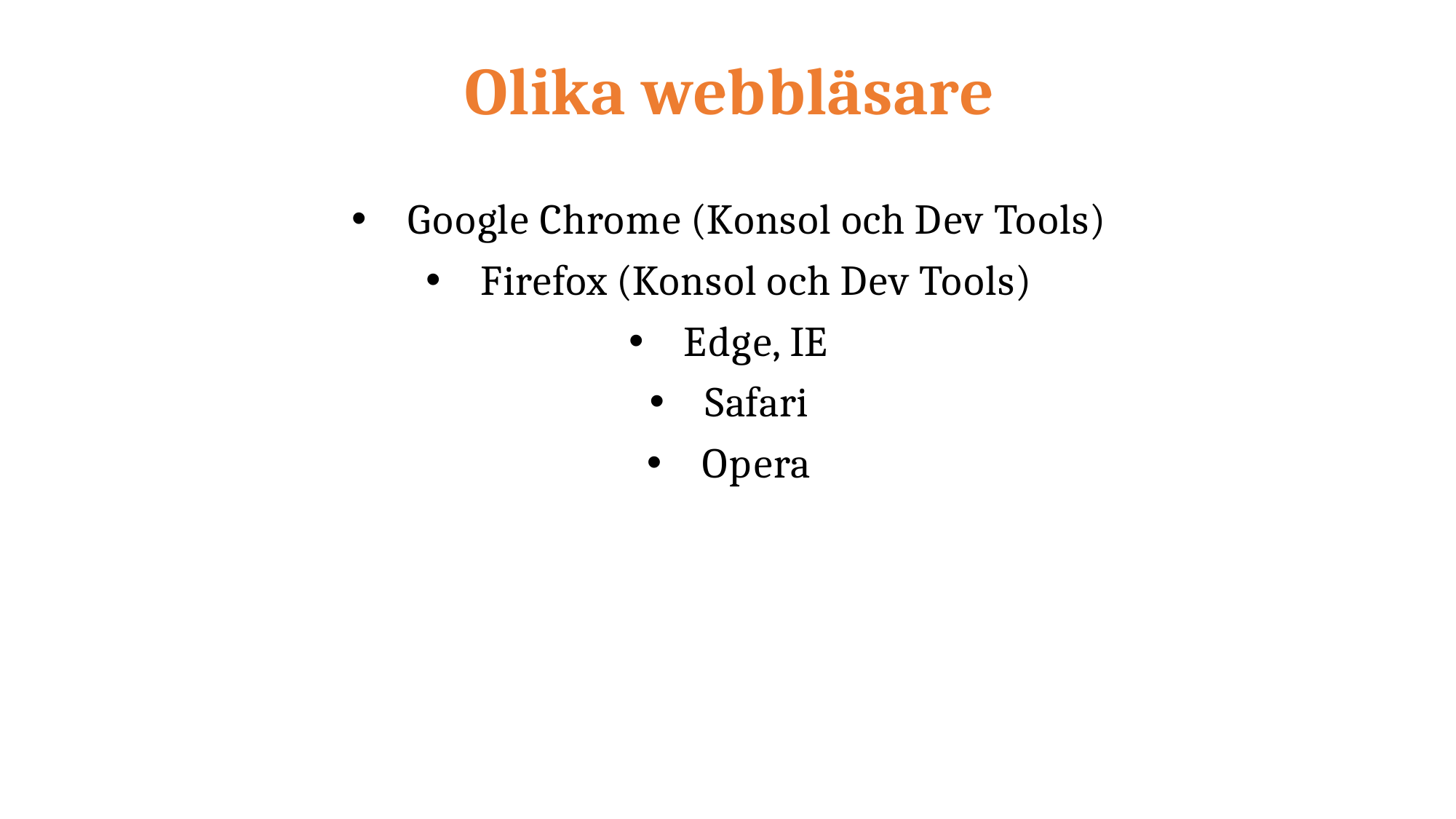

# Olika webbläsare
Google Chrome (Konsol och Dev Tools)
Firefox (Konsol och Dev Tools)
Edge, IE
Safari
Opera